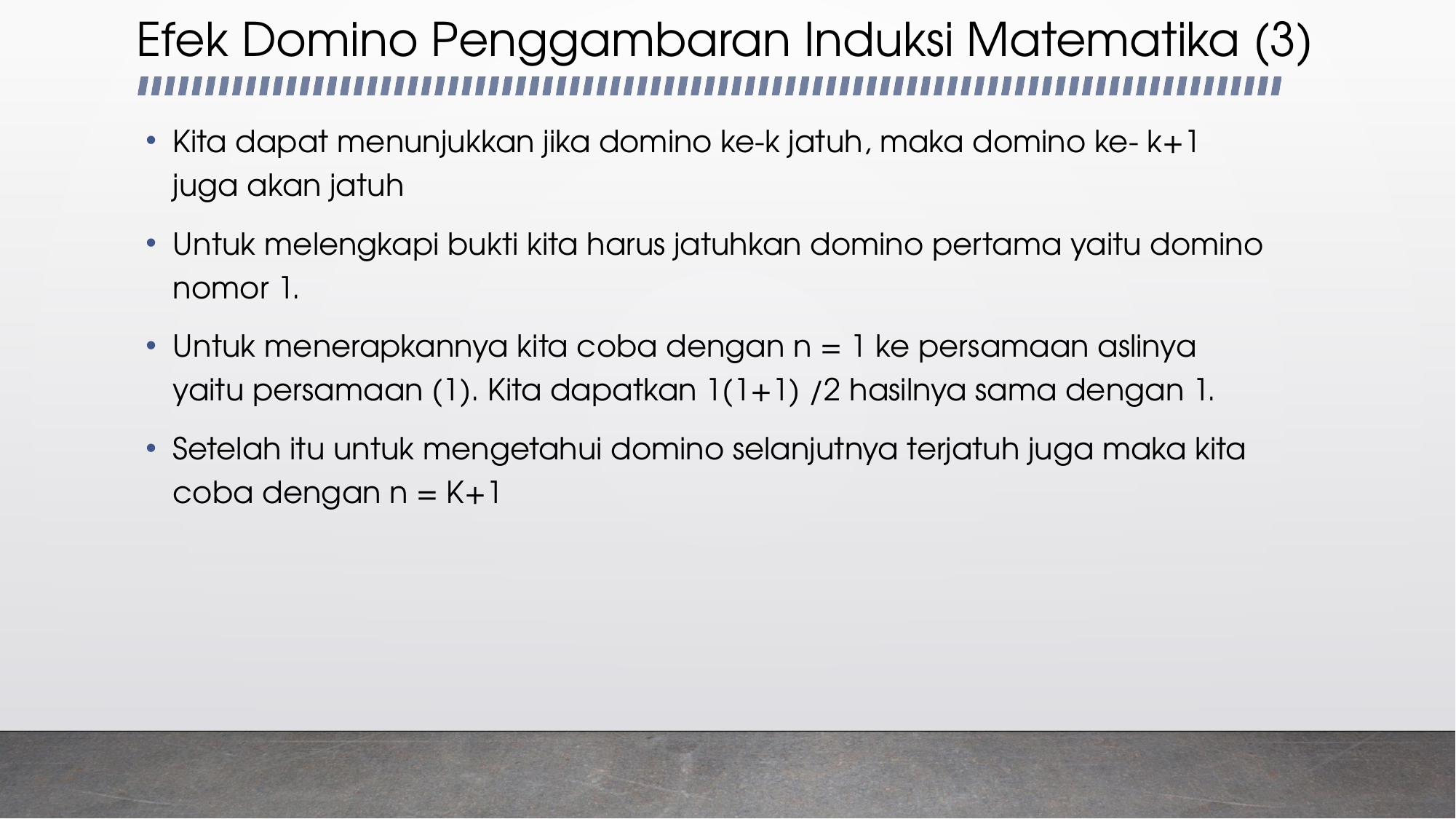

Efek Domino Penggambaran Induksi Matematika (3)
Kita dapat menunjukkan jika domino ke-k jatuh, maka domino ke- k+1 juga akan jatuh
Untuk melengkapi bukti kita harus jatuhkan domino pertama yaitu domino nomor 1.
Untuk menerapkannya kita coba dengan n = 1 ke persamaan aslinya yaitu persamaan (1). Kita dapatkan 1(1+1) /2 hasilnya sama dengan 1.
Setelah itu untuk mengetahui domino selanjutnya terjatuh juga maka kita coba dengan n = K+1